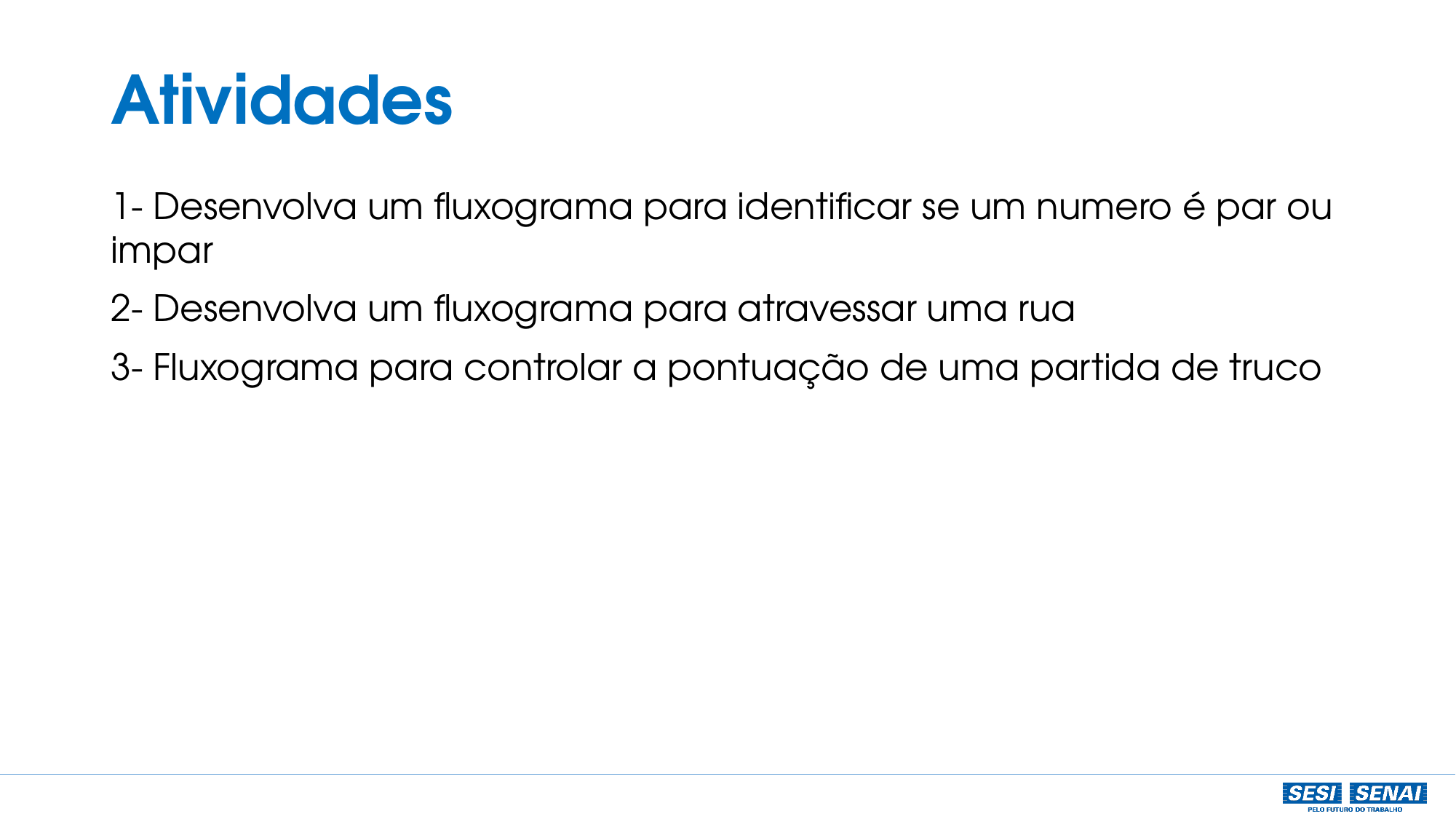

# Atividades
1- Desenvolva um fluxograma para identificar se um numero é par ou impar
2- Desenvolva um fluxograma para atravessar uma rua
3- Fluxograma para controlar a pontuação de uma partida de truco